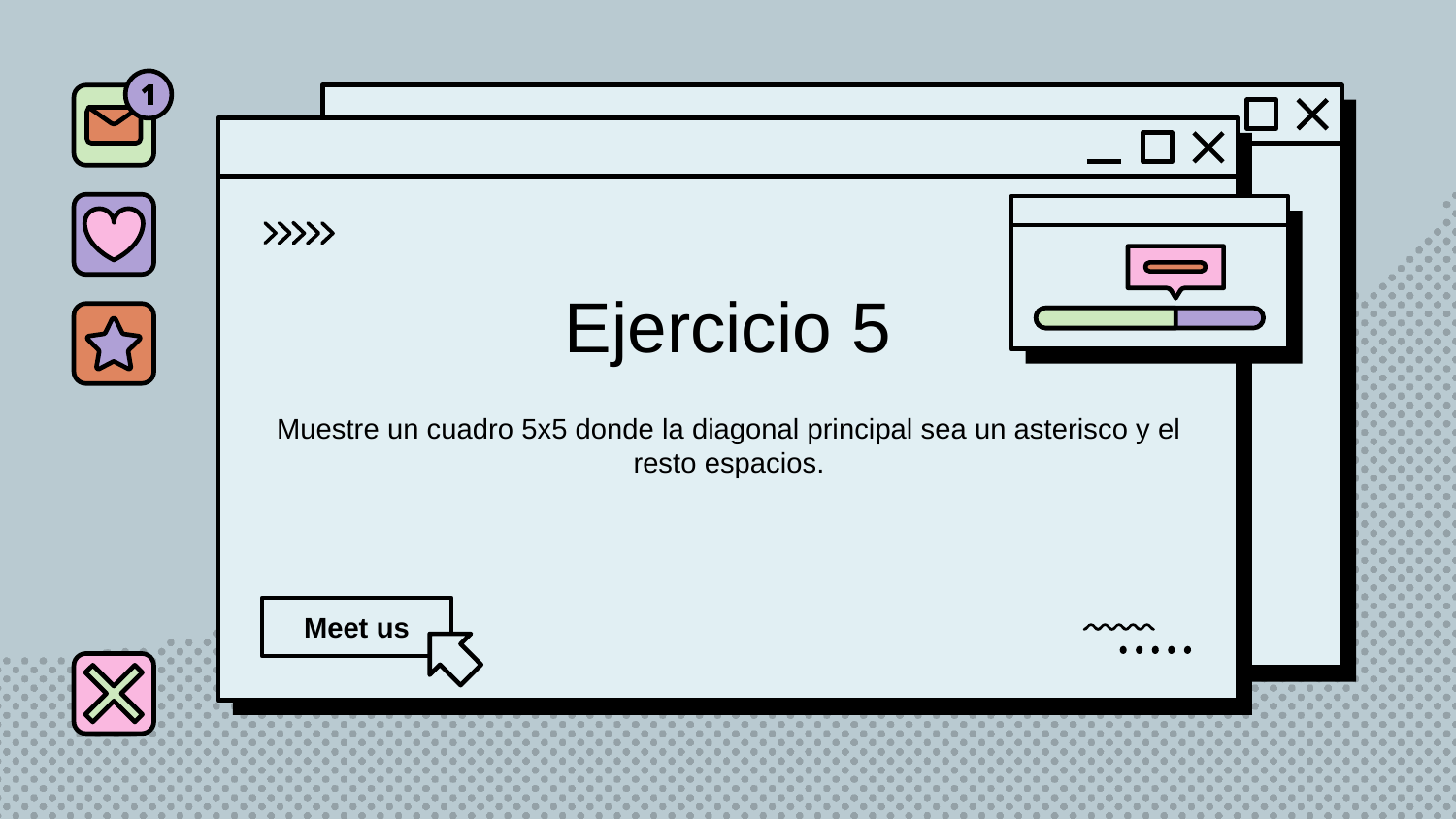

# Ejercicio 5

Muestre un cuadro 5x5 donde la diagonal principal sea un asterisco y el resto espacios.
Meet us